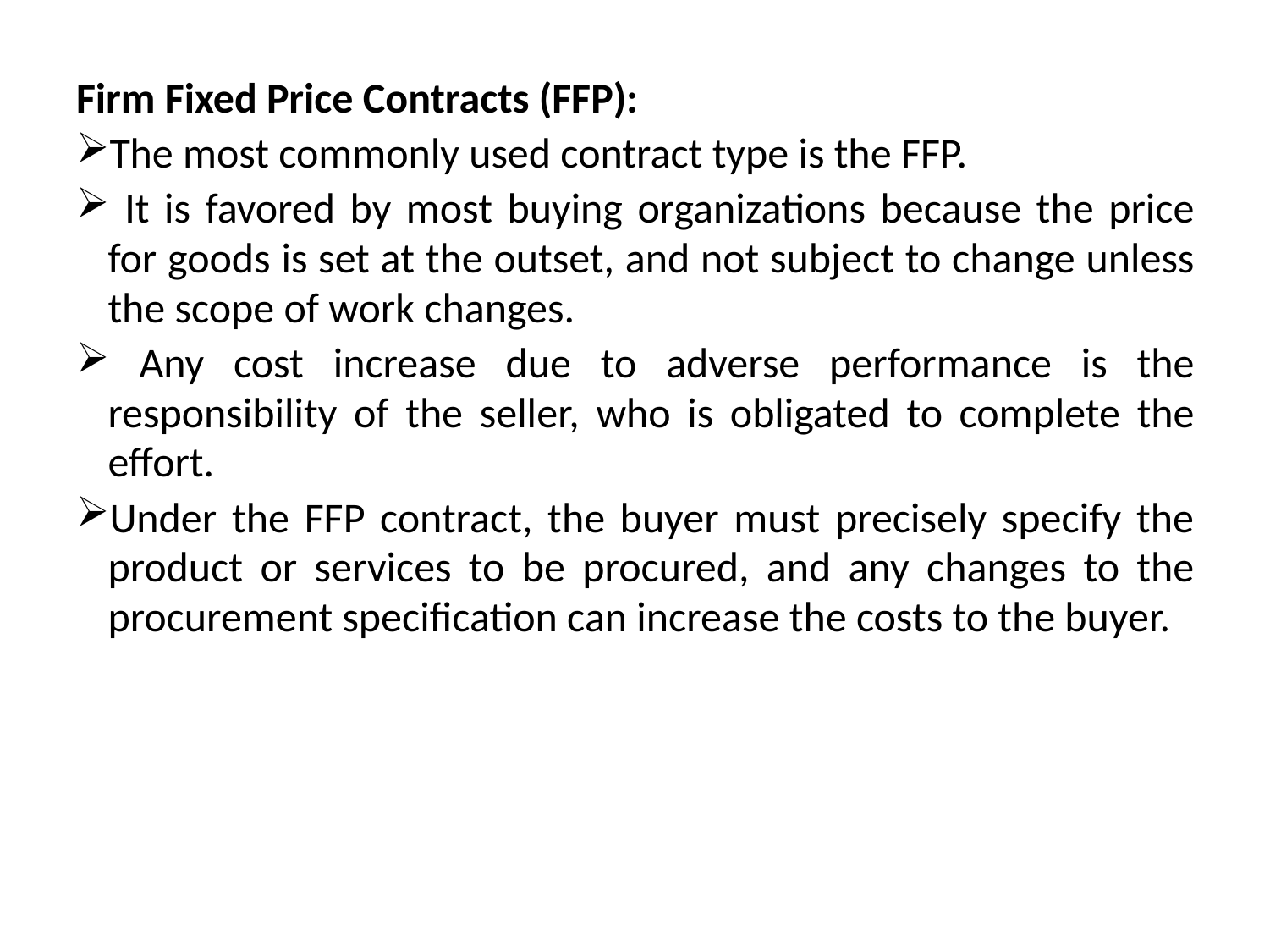

Firm Fixed Price Contracts (FFP):
The most commonly used contract type is the FFP.
 It is favored by most buying organizations because the price for goods is set at the outset, and not subject to change unless the scope of work changes.
 Any cost increase due to adverse performance is the responsibility of the seller, who is obligated to complete the effort.
Under the FFP contract, the buyer must precisely specify the product or services to be procured, and any changes to the procurement specification can increase the costs to the buyer.